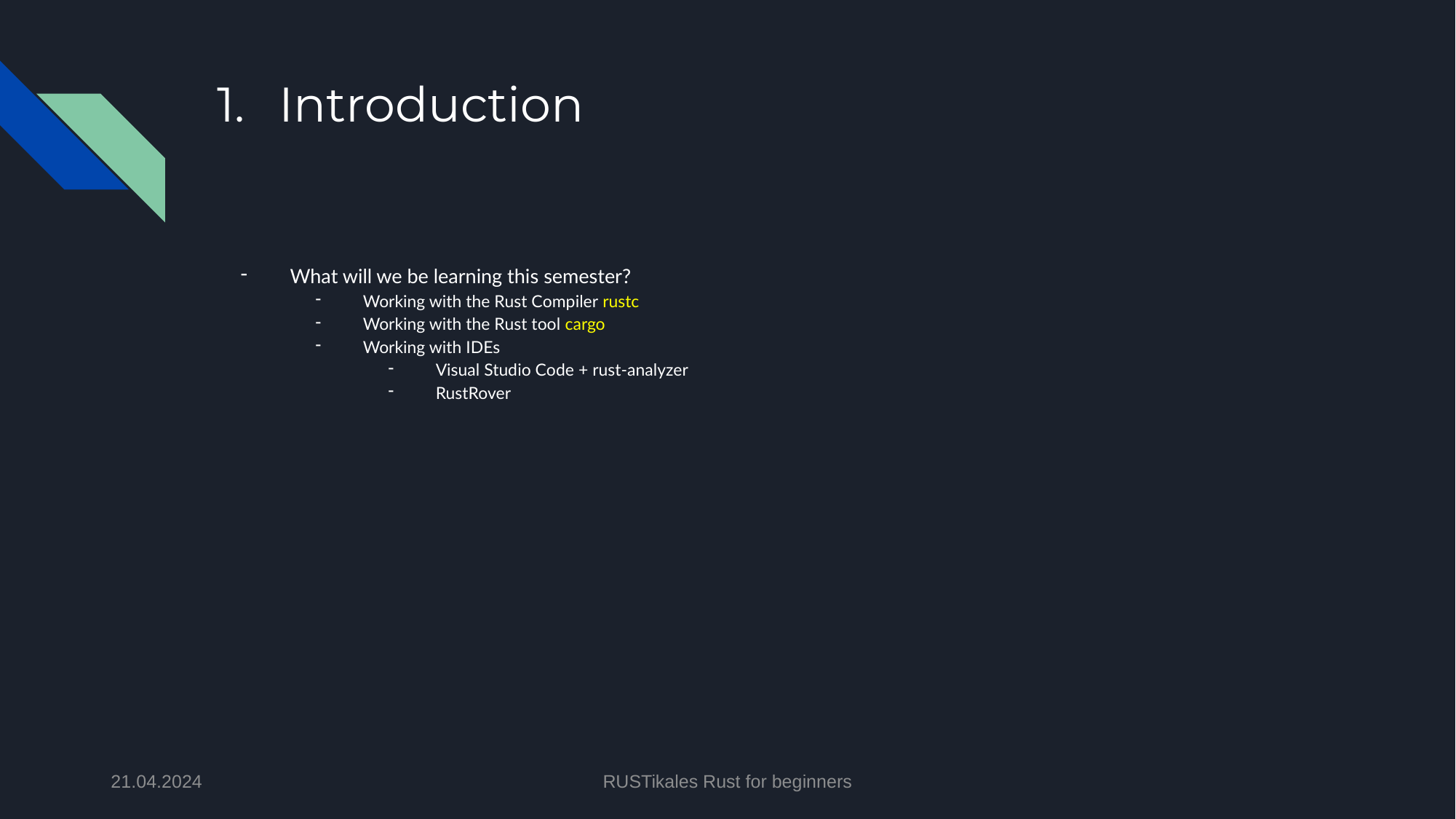

# Introduction
What will we be learning this semester?
Working with the Rust Compiler rustc
Working with the Rust tool cargo
Working with IDEs
Visual Studio Code + rust-analyzer
RustRover
21.04.2024
RUSTikales Rust for beginners